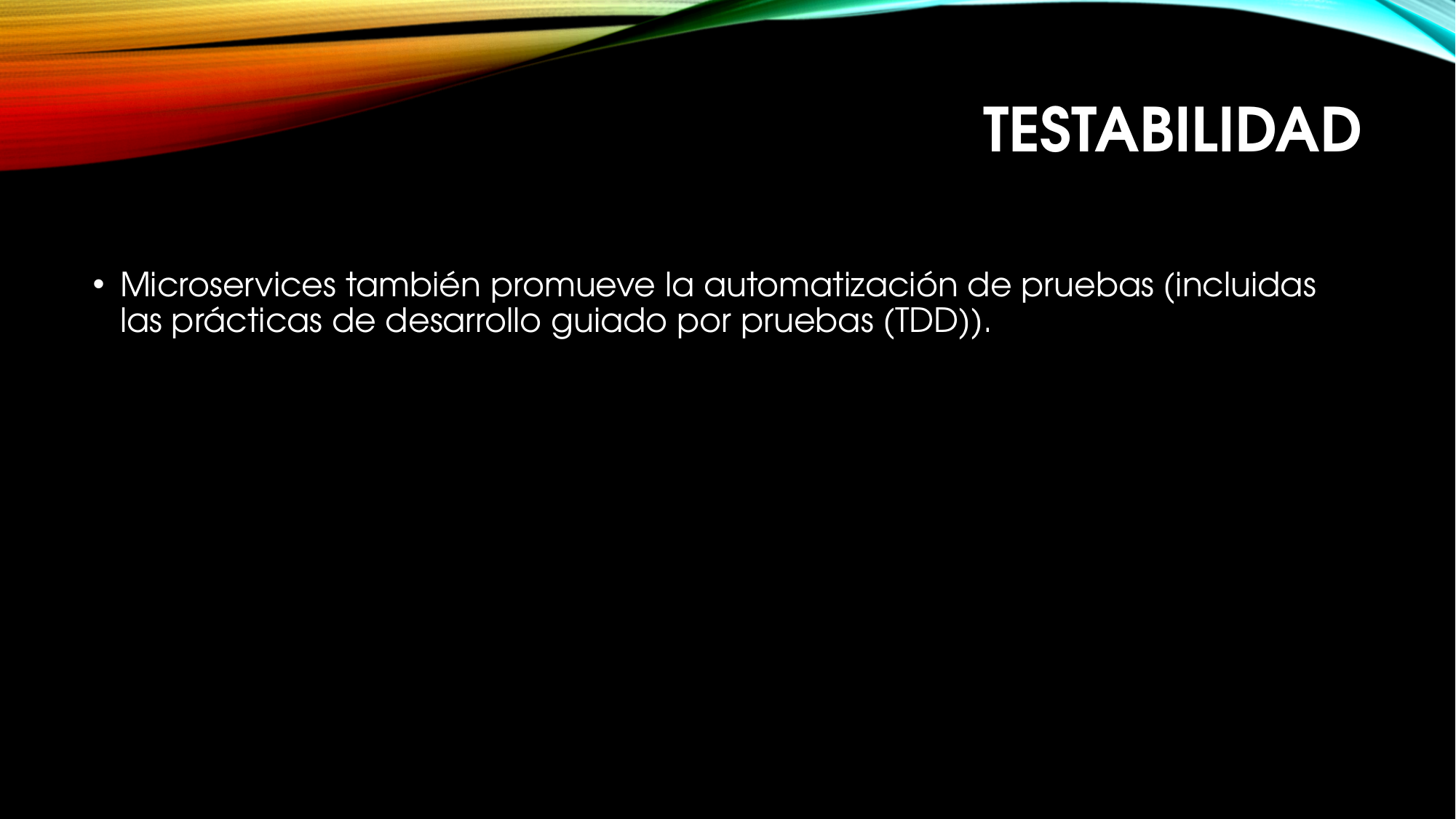

# Testabilidad
Microservices también promueve la automatización de pruebas (incluidas las prácticas de desarrollo guiado por pruebas (TDD)).